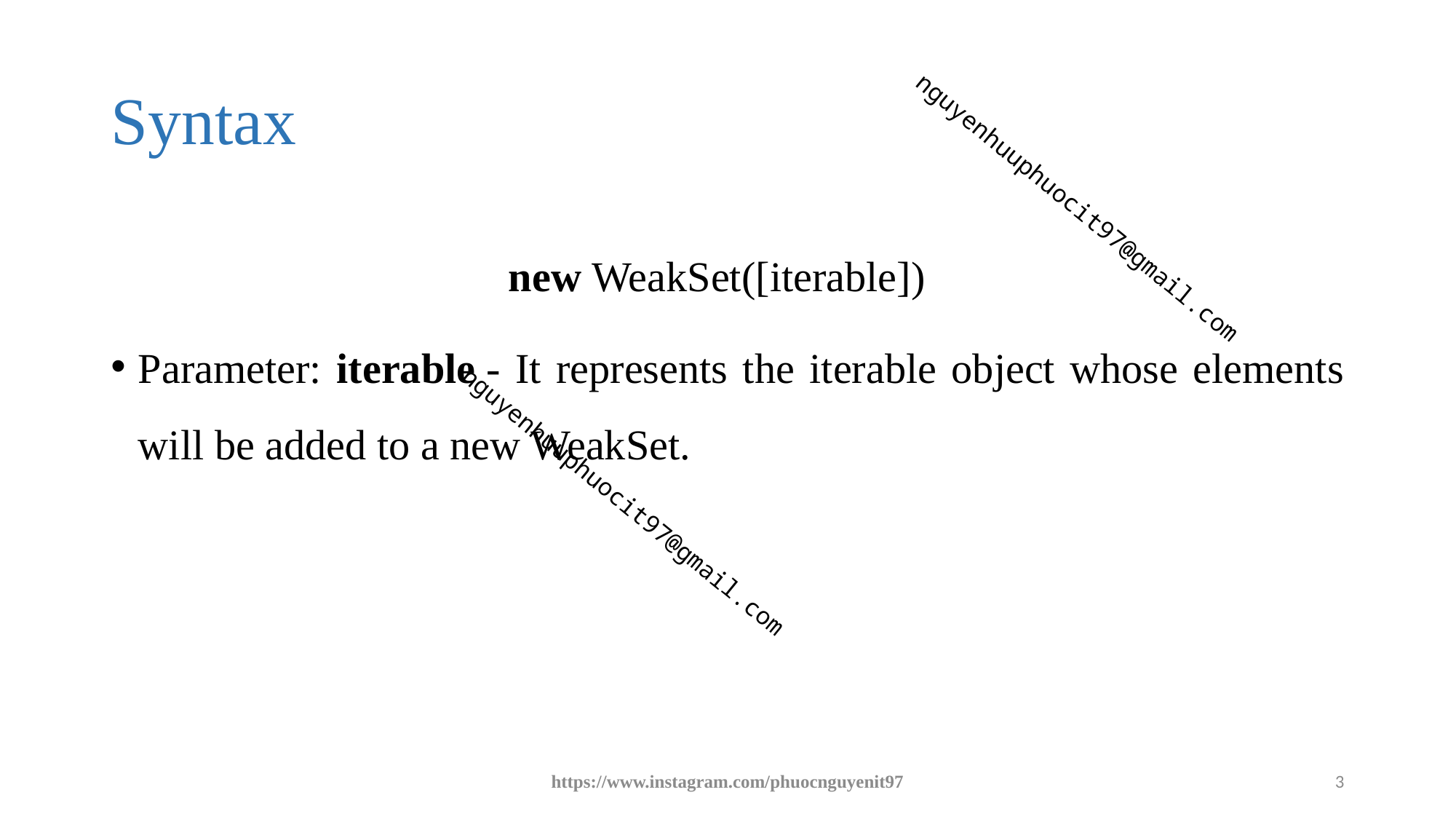

# Syntax
new WeakSet([iterable])
Parameter: iterable - It represents the iterable object whose elements will be added to a new WeakSet.
https://www.instagram.com/phuocnguyenit97
3